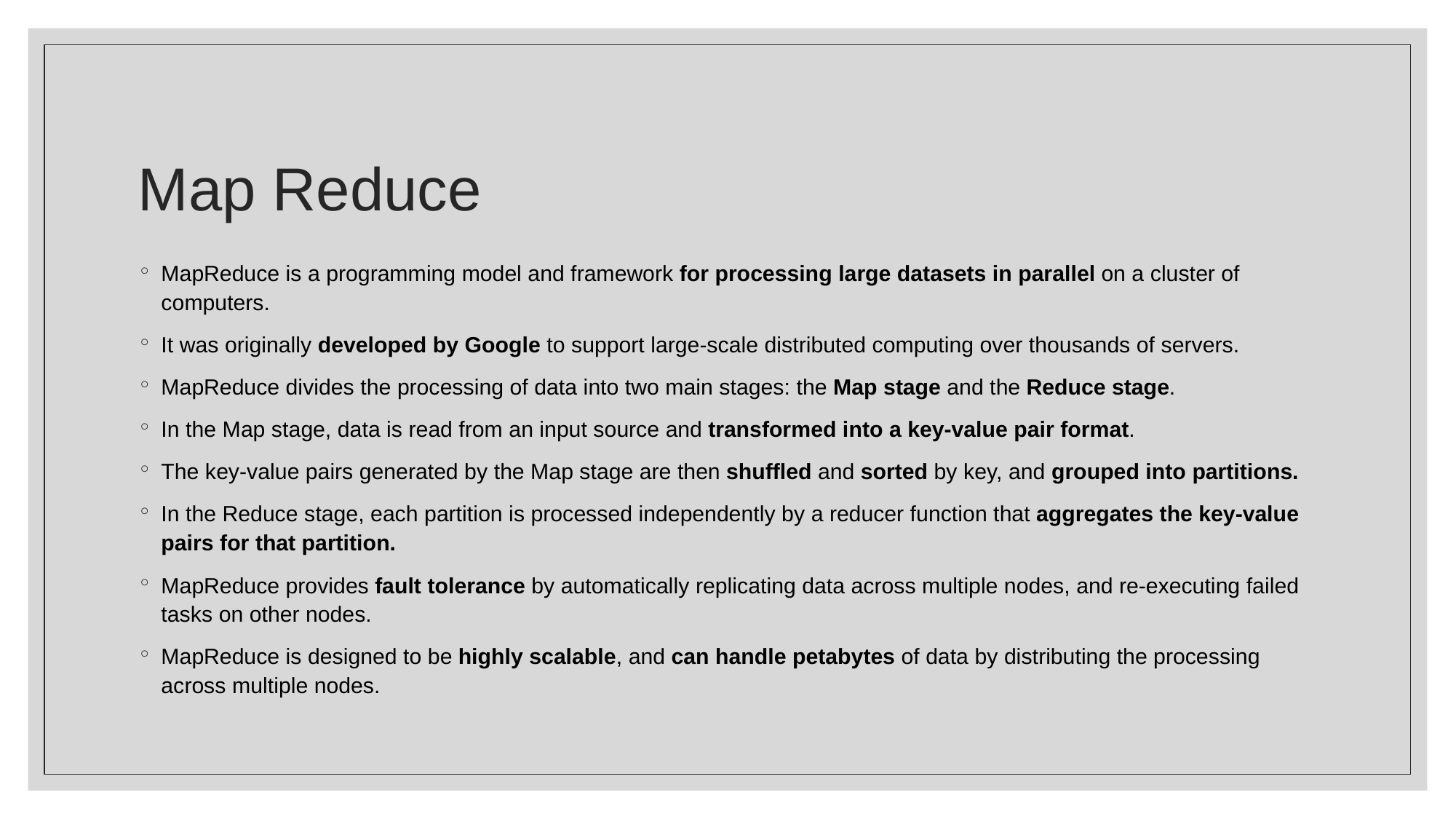

# Map Reduce
MapReduce is a programming model and framework for processing large datasets in parallel on a cluster of computers.
It was originally developed by Google to support large-scale distributed computing over thousands of servers.
MapReduce divides the processing of data into two main stages: the Map stage and the Reduce stage.
In the Map stage, data is read from an input source and transformed into a key-value pair format.
The key-value pairs generated by the Map stage are then shuffled and sorted by key, and grouped into partitions.
In the Reduce stage, each partition is processed independently by a reducer function that aggregates the key-value pairs for that partition.
MapReduce provides fault tolerance by automatically replicating data across multiple nodes, and re-executing failed tasks on other nodes.
MapReduce is designed to be highly scalable, and can handle petabytes of data by distributing the processing across multiple nodes.